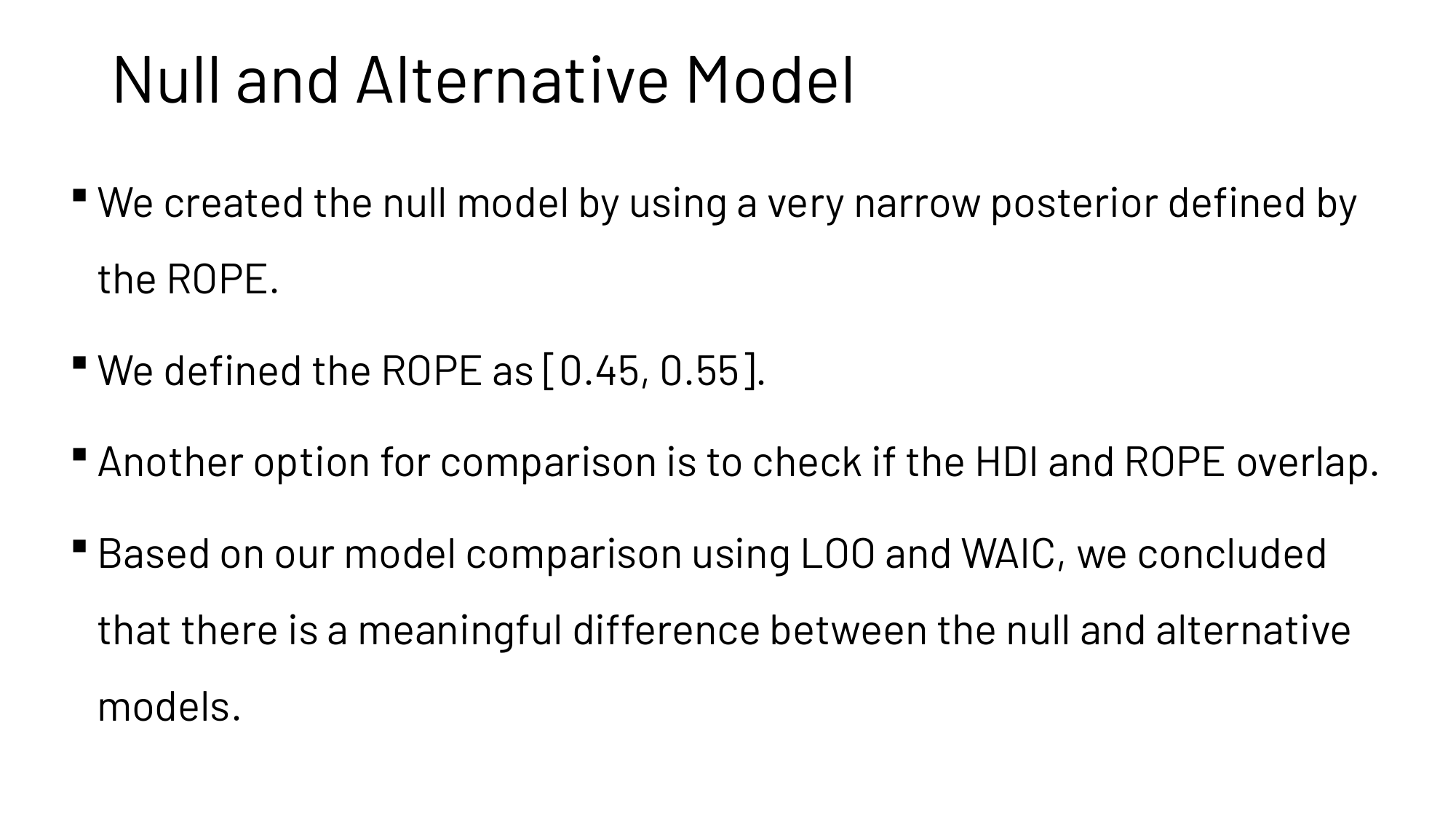

# Null and Alternative Model
We created the null model by using a very narrow posterior defined by the ROPE.
We defined the ROPE as [0.45, 0.55].
Another option for comparison is to check if the HDI and ROPE overlap.
Based on our model comparison using LOO and WAIC, we concluded that there is a meaningful difference between the null and alternative models.